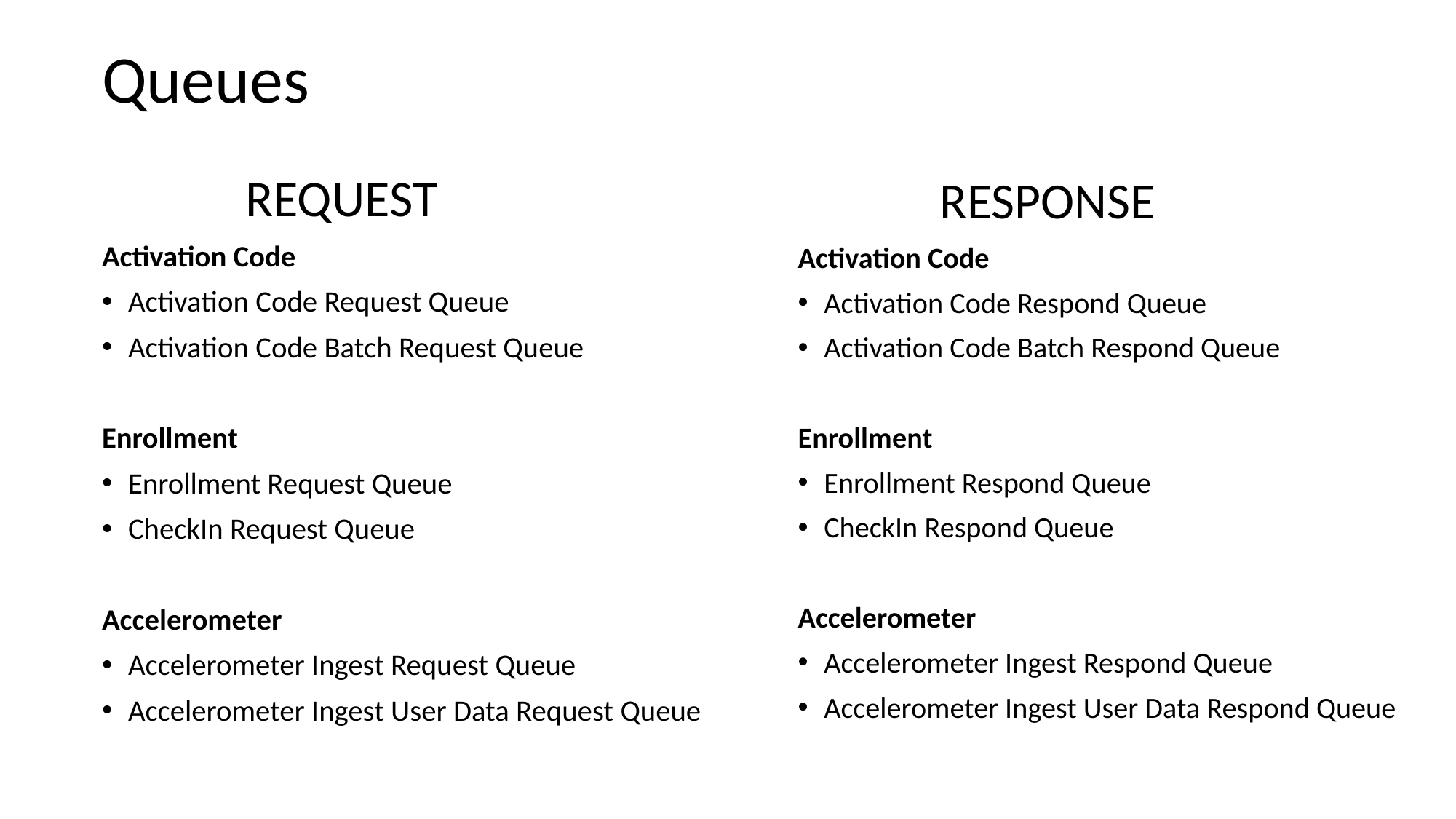

# Queues
	    REQUEST
Activation Code
Activation Code Request Queue
Activation Code Batch Request Queue

Enrollment
Enrollment Request Queue
CheckIn Request Queue

Accelerometer
Accelerometer Ingest Request Queue
Accelerometer Ingest User Data Request Queue

	    RESPONSE
Activation Code
Activation Code Respond Queue
Activation Code Batch Respond Queue

Enrollment
Enrollment Respond Queue
CheckIn Respond Queue

Accelerometer
Accelerometer Ingest Respond Queue
Accelerometer Ingest User Data Respond Queue